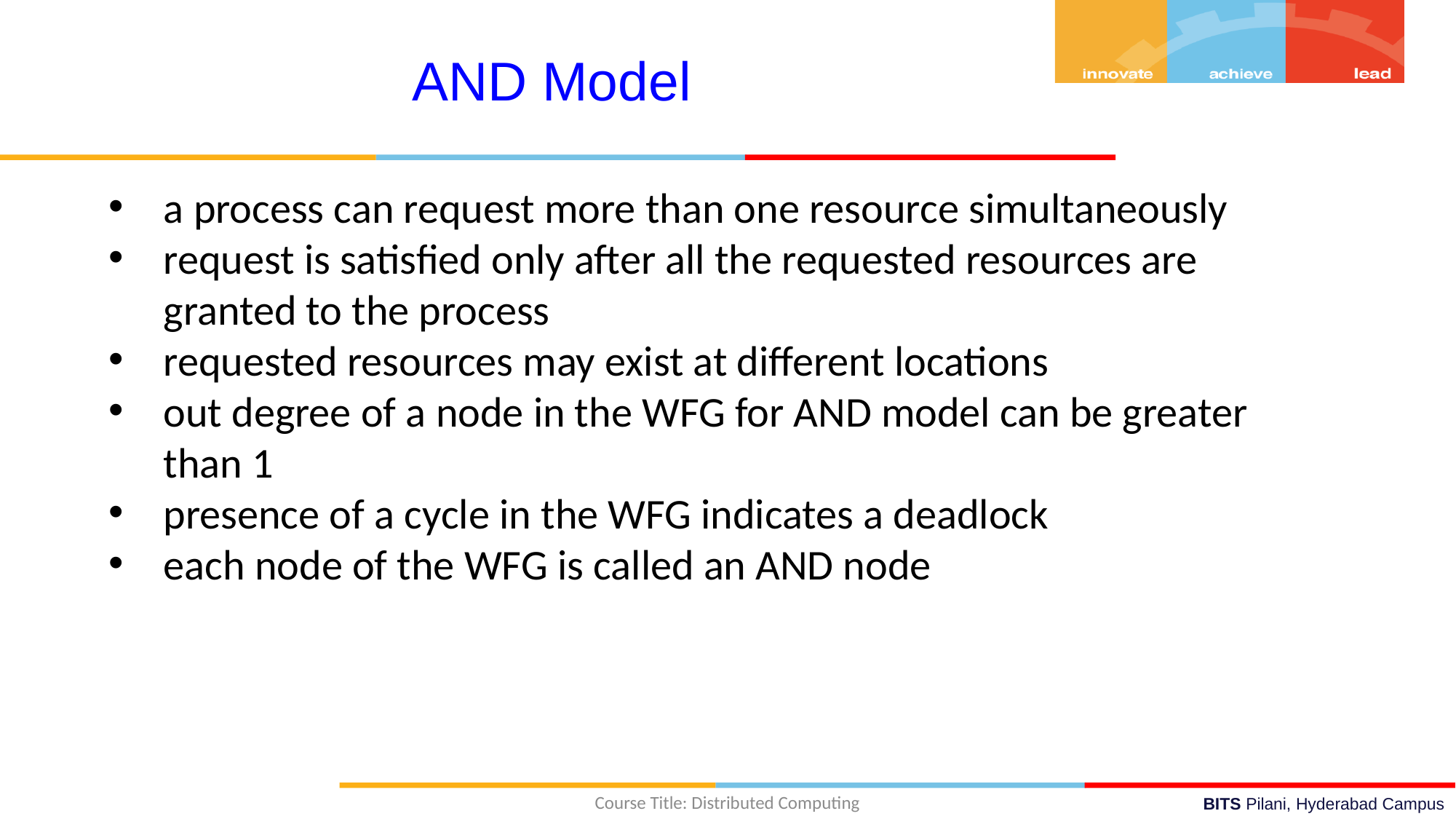

AND Model
a process can request more than one resource simultaneously
request is satisfied only after all the requested resources are granted to the process
requested resources may exist at different locations
out degree of a node in the WFG for AND model can be greater than 1
presence of a cycle in the WFG indicates a deadlock
each node of the WFG is called an AND node
Course Title: Distributed Computing